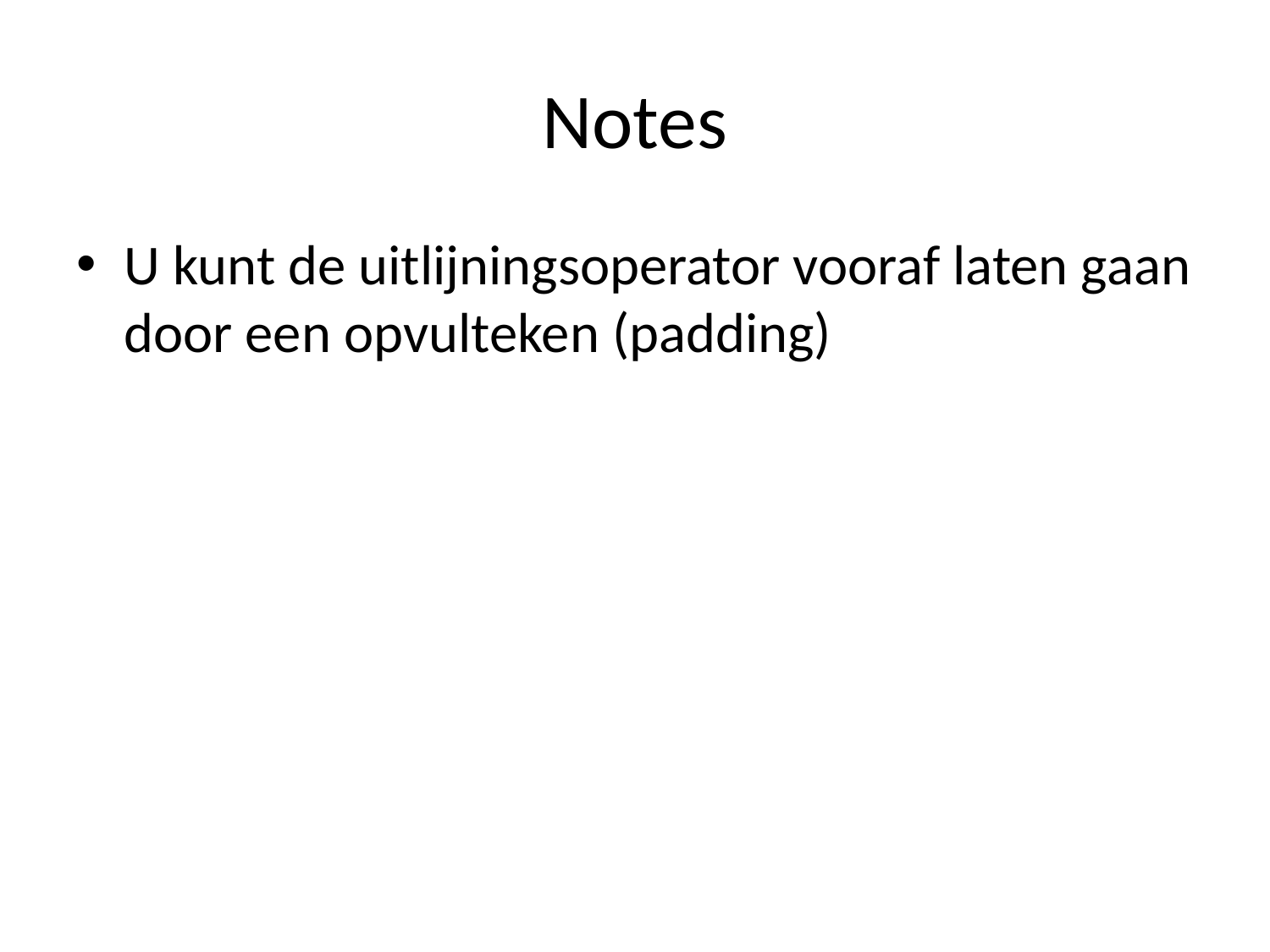

# Notes
U kunt de uitlijningsoperator vooraf laten gaan door een opvulteken (padding)